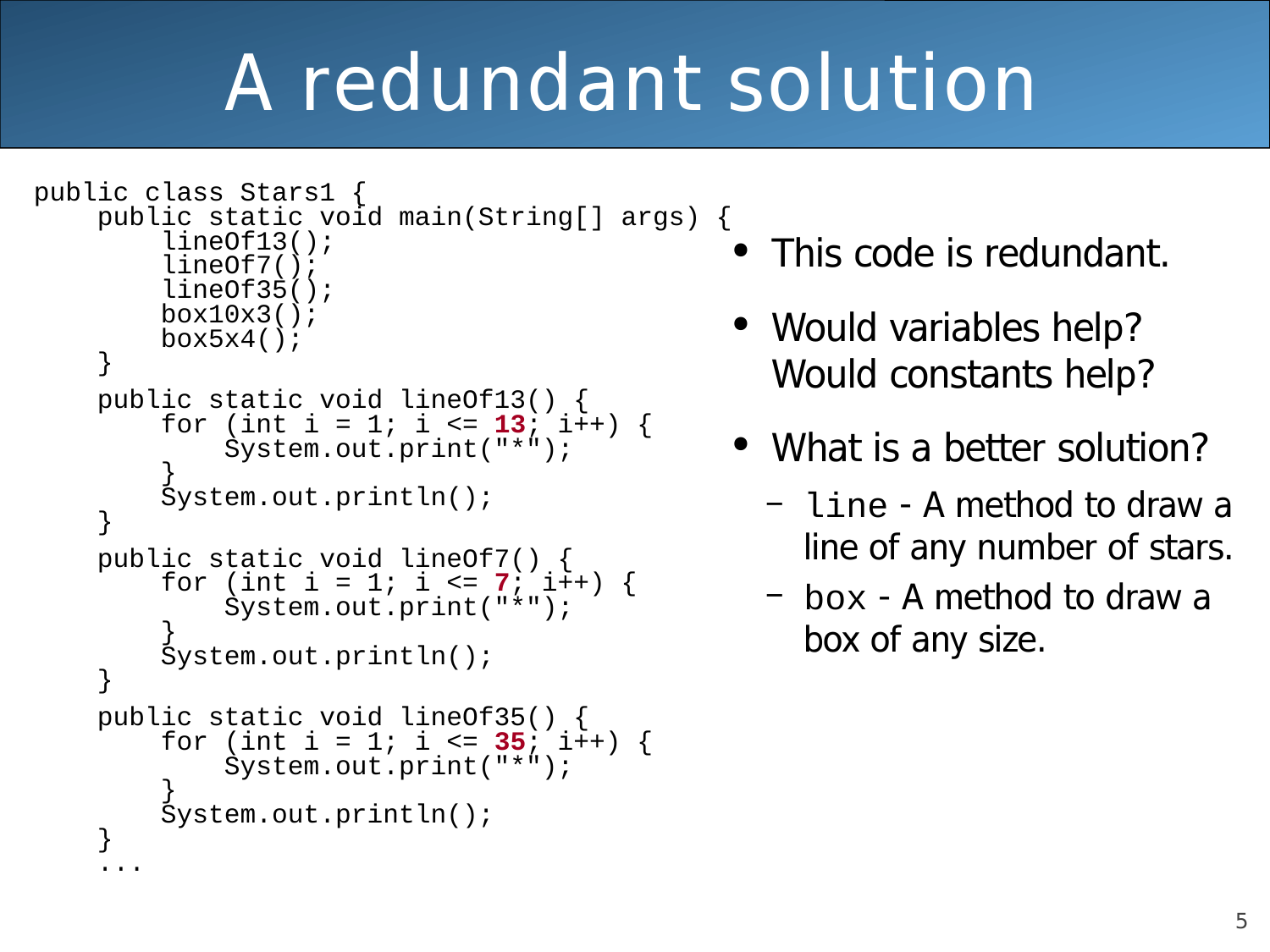

# A redundant solution
public class Stars1 {
    public static void main(String[] args) {
        lineOf13();
        lineOf7();
        lineOf35();
        box10x3();
        box5x4();
    }

    public static void lineOf13() {
        for (int i = 1; i <= 13; i++) {
            System.out.print("*");
        }
        System.out.println();
    }

    public static void lineOf7() {
        for (int i = 1; i <= 7; i++) {
            System.out.print("*");
        }
        System.out.println();
    }

    public static void lineOf35() {
        for (int i = 1; i <= 35; i++) {
            System.out.print("*");
        }
        System.out.println();
    }
    ...
This code is redundant.

Would variables help?
Would constants help?

What is a better solution?
line - A method to draw a line of any number of stars.
box - A method to draw a box of any size.